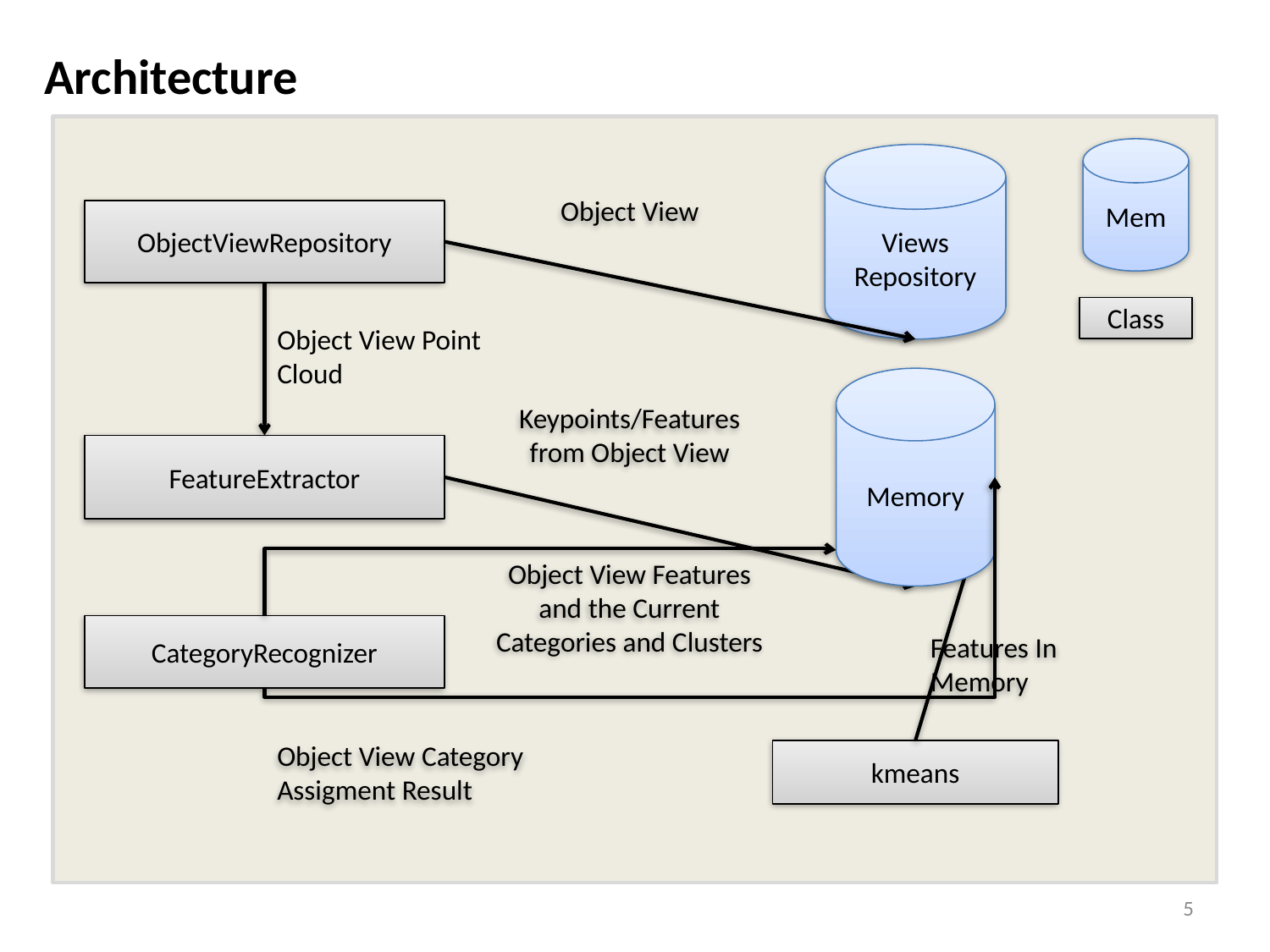

Architecture

Mem
Views Repository
Object View
ObjectViewRepository
Class
Object View Point Cloud
Memory
Keypoints/Features from Object View
FeatureExtractor
Object View Features and the Current Categories and Clusters
CategoryRecognizer
Features In
Memory
Object View Category Assigment Result
kmeans
5